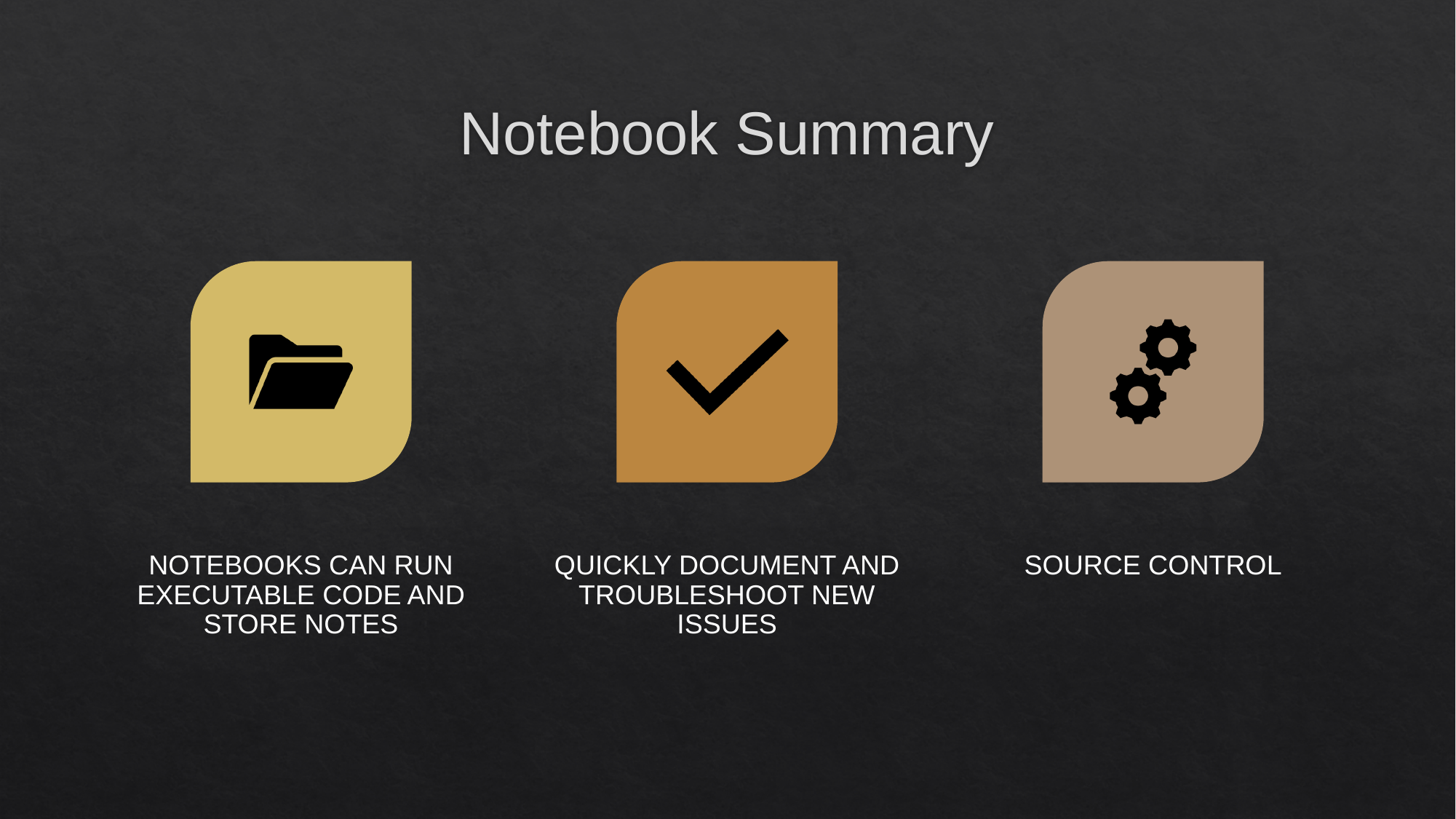

# Notebook Summary
Notebooks can run executable code and store notes
Quickly document and troubleshoot new issues
Source Control